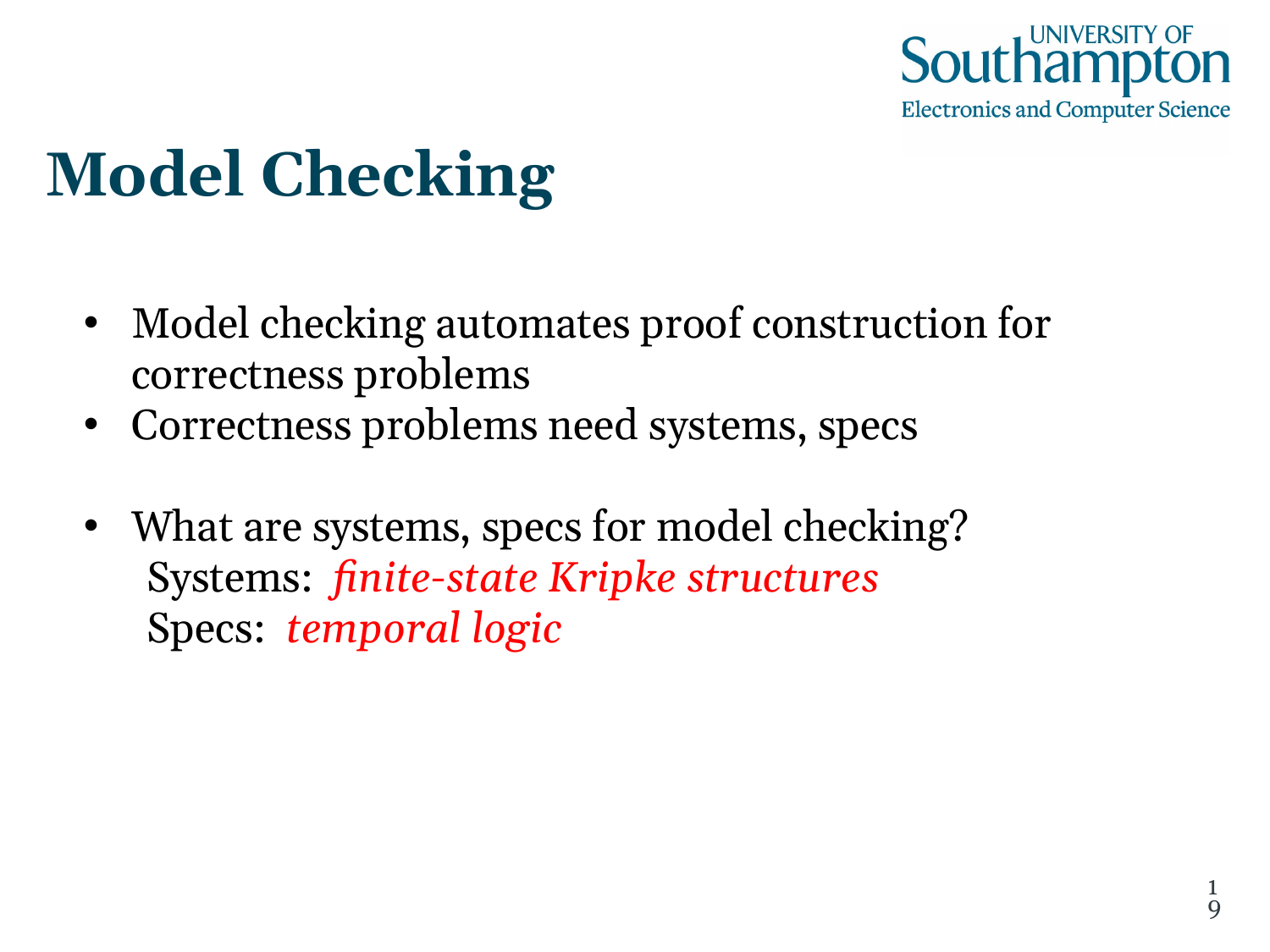

# Model Checking
Model checking automates proof construction for correctness problems
Correctness problems need systems, specs

What are systems, specs for model checking?
Systems:  finite-state Kripke structures
Specs:  temporal logic
19